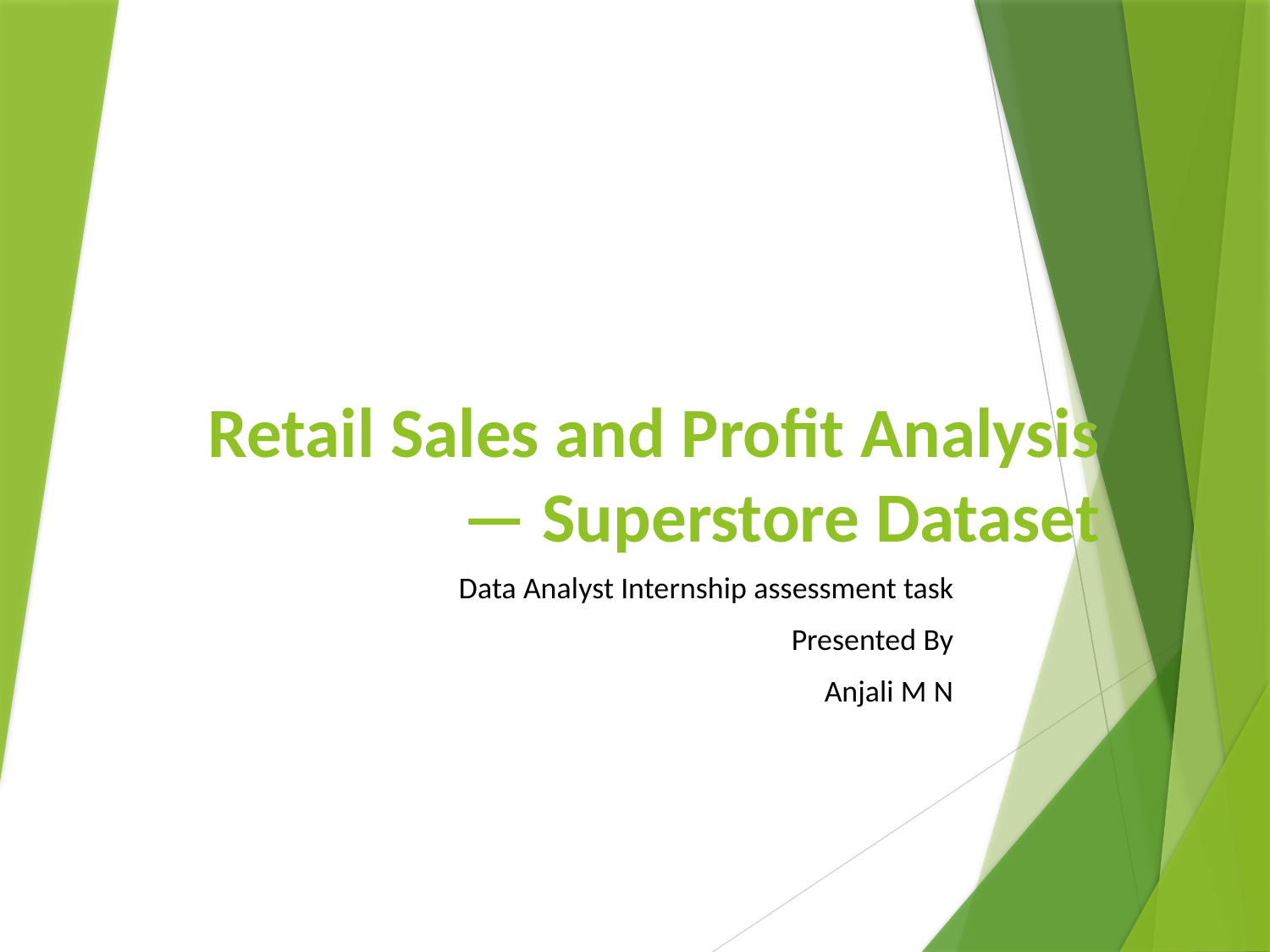

# Retail Sales and Profit Analysis — Superstore Dataset
Data Analyst Internship assessment task
Presented By
Anjali M N